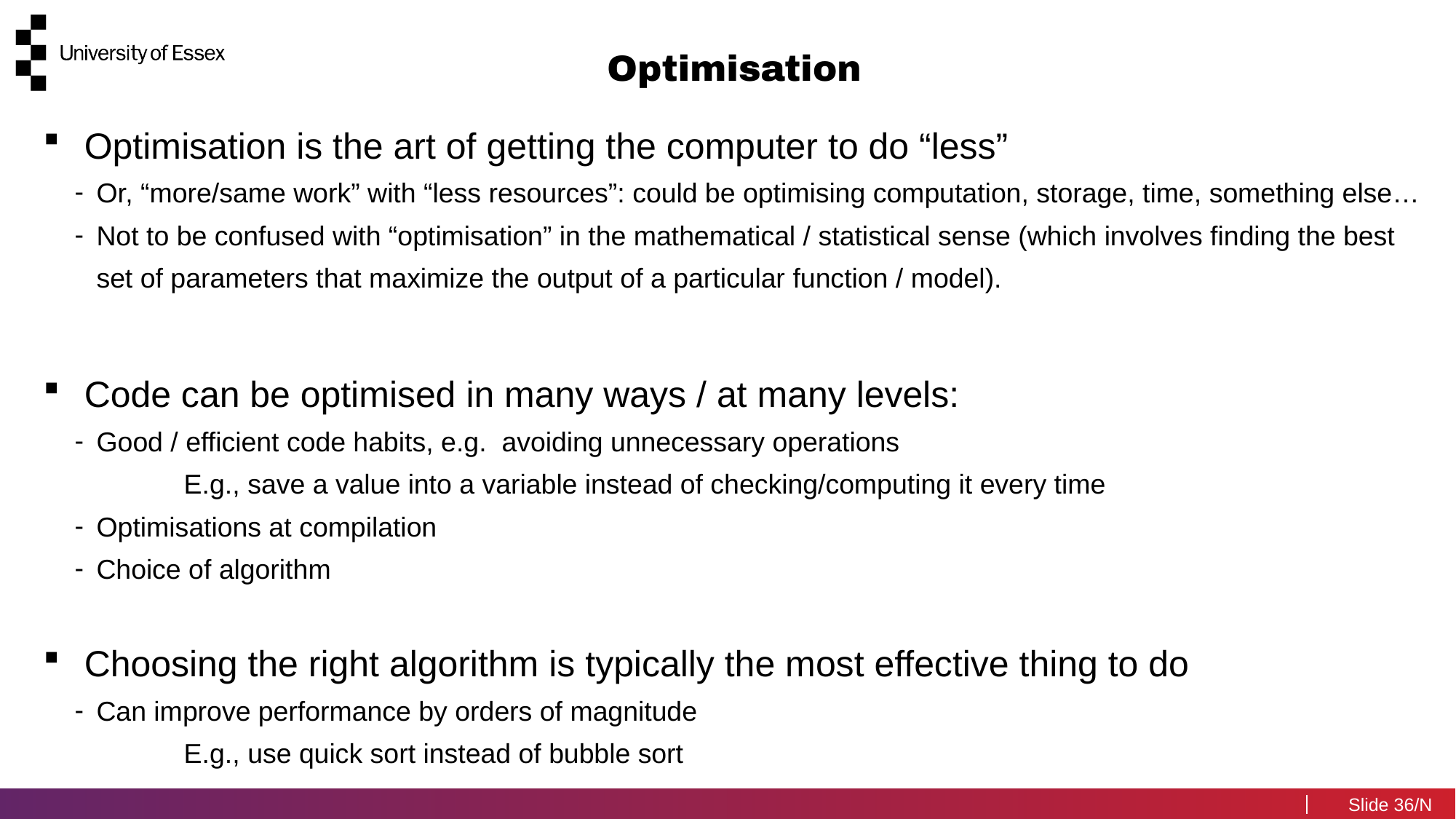

Optimisation
Optimisation is the art of getting the computer to do “less”
Or, “more/same work” with “less resources”: could be optimising computation, storage, time, something else…
Not to be confused with “optimisation” in the mathematical / statistical sense (which involves finding the best set of parameters that maximize the output of a particular function / model).

Code can be optimised in many ways / at many levels:
Good / efficient code habits, e.g.  avoiding unnecessary operations
	E.g., save a value into a variable instead of checking/computing it every time
Optimisations at compilation
Choice of algorithm

Choosing the right algorithm is typically the most effective thing to do
Can improve performance by orders of magnitude
	E.g., use quick sort instead of bubble sort

36/N